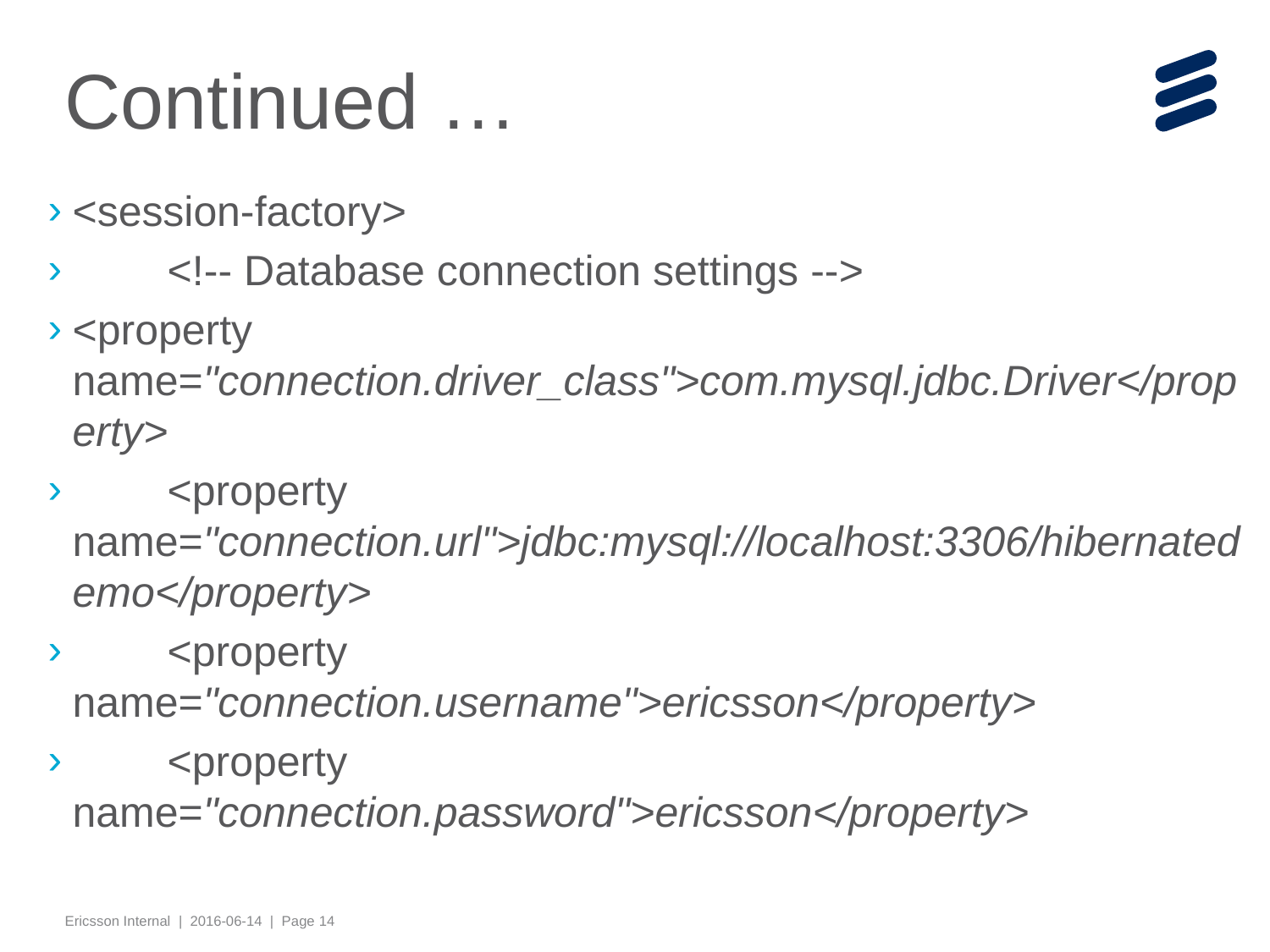

# Continued …
<session-factory>
        <!-- Database connection settings -->
<property name="connection.driver_class">com.mysql.jdbc.Driver</property>
        <property name="connection.url">jdbc:mysql://localhost:3306/hibernatedemo</property>
        <property name="connection.username">ericsson</property>
        <property name="connection.password">ericsson</property>